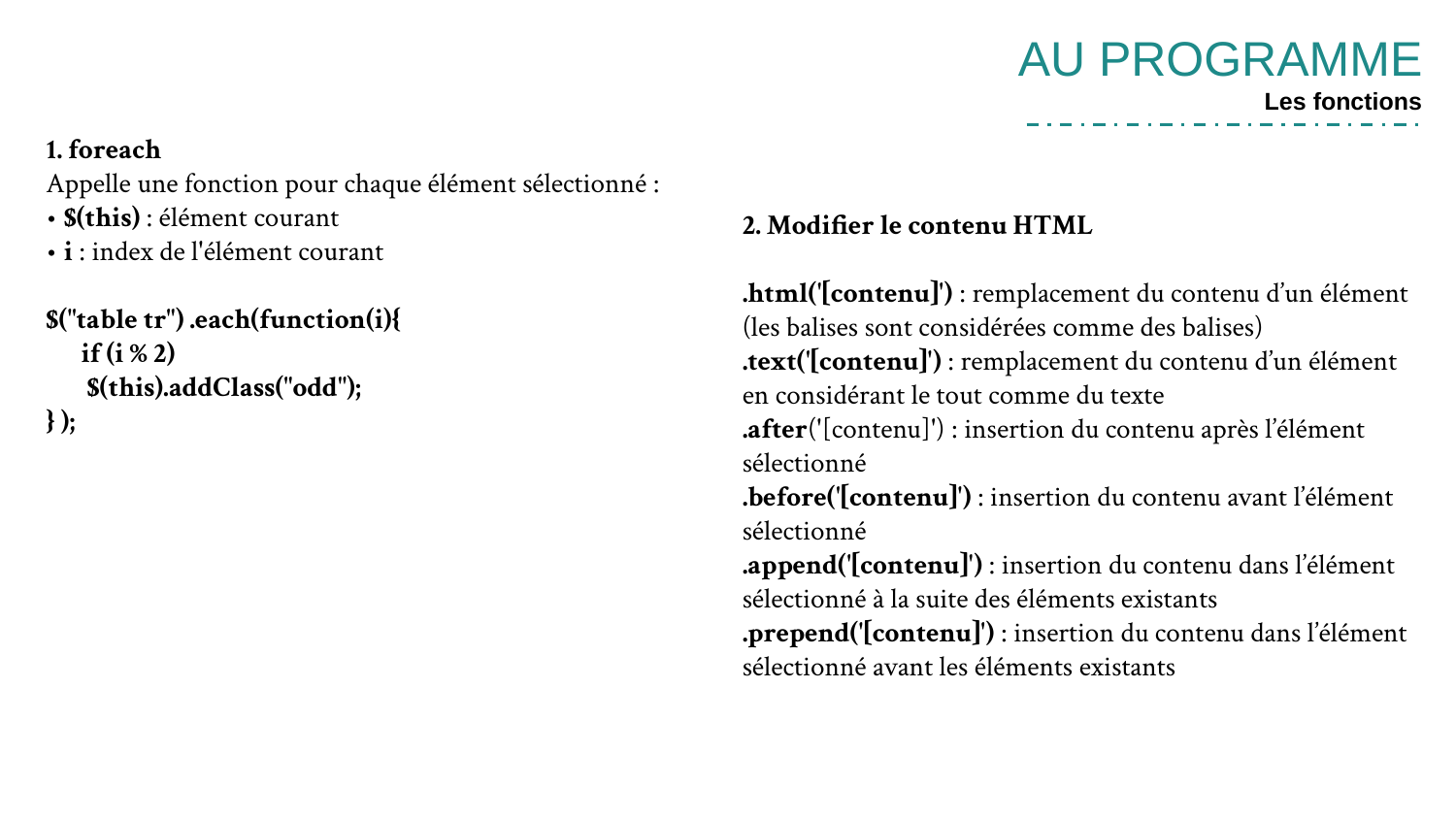

AU PROGRAMME
Les fonctions
1. foreach
Appelle une fonction pour chaque élément sélectionné :
• $(this) : élément courant
• i : index de l'élément courant

$("table tr") .each(function(i){
      if (i % 2)
       $(this).addClass("odd");
} );
2. Modifier le contenu HTML

.html('[contenu]') : remplacement du contenu d’un élément (les balises sont considérées comme des balises)
.text('[contenu]') : remplacement du contenu d’un élément en considérant le tout comme du texte
.after('[contenu]') : insertion du contenu après l’élément sélectionné
.before('[contenu]') : insertion du contenu avant l’élément sélectionné
.append('[contenu]') : insertion du contenu dans l’élément sélectionné à la suite des éléments existants
.prepend('[contenu]') : insertion du contenu dans l’élément sélectionné avant les éléments existants